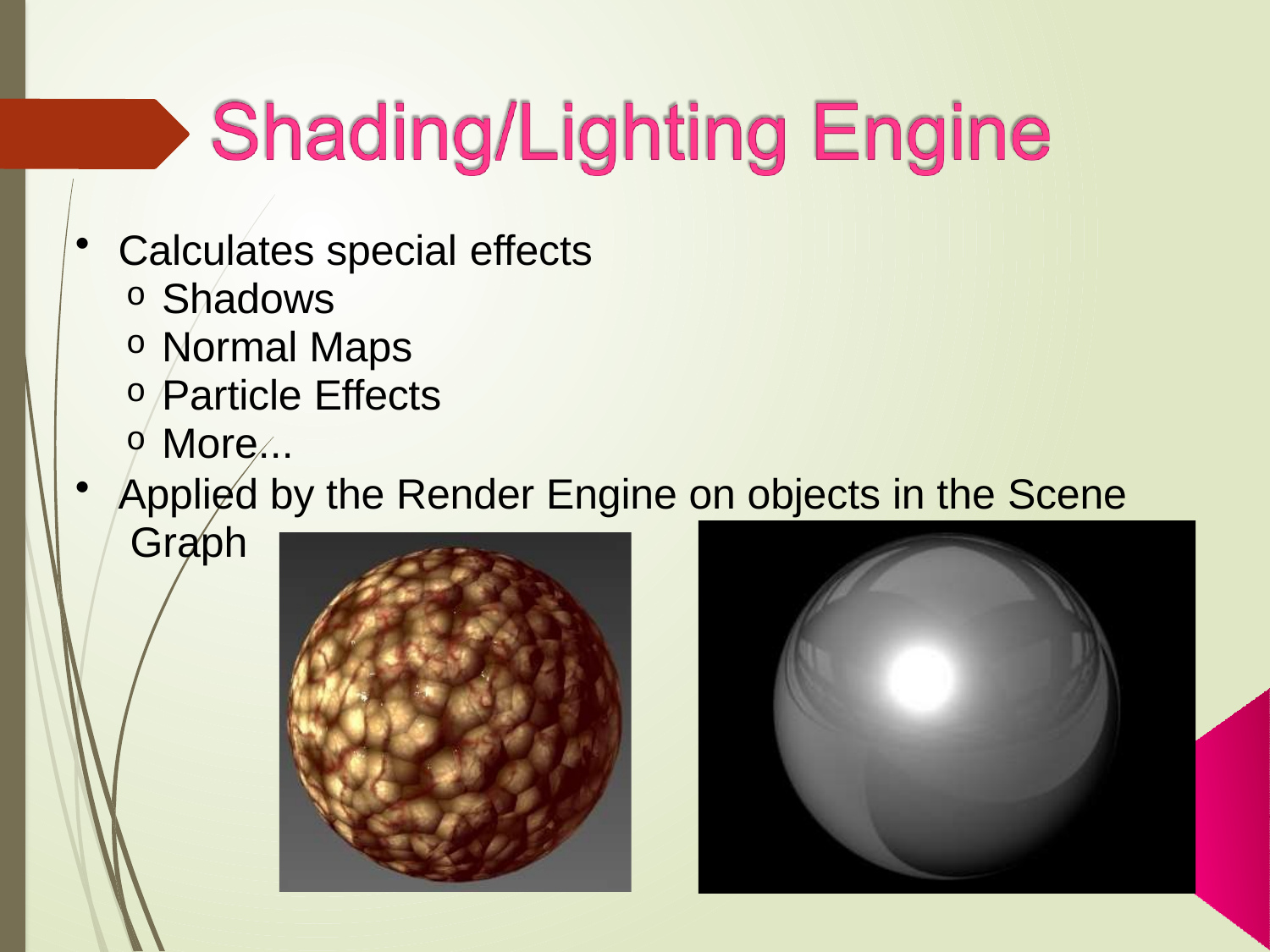

Calculates special effects
Shadows
Normal Maps
Particle Effects
More...
Applied by the Render Engine on objects in the Scene  Graph